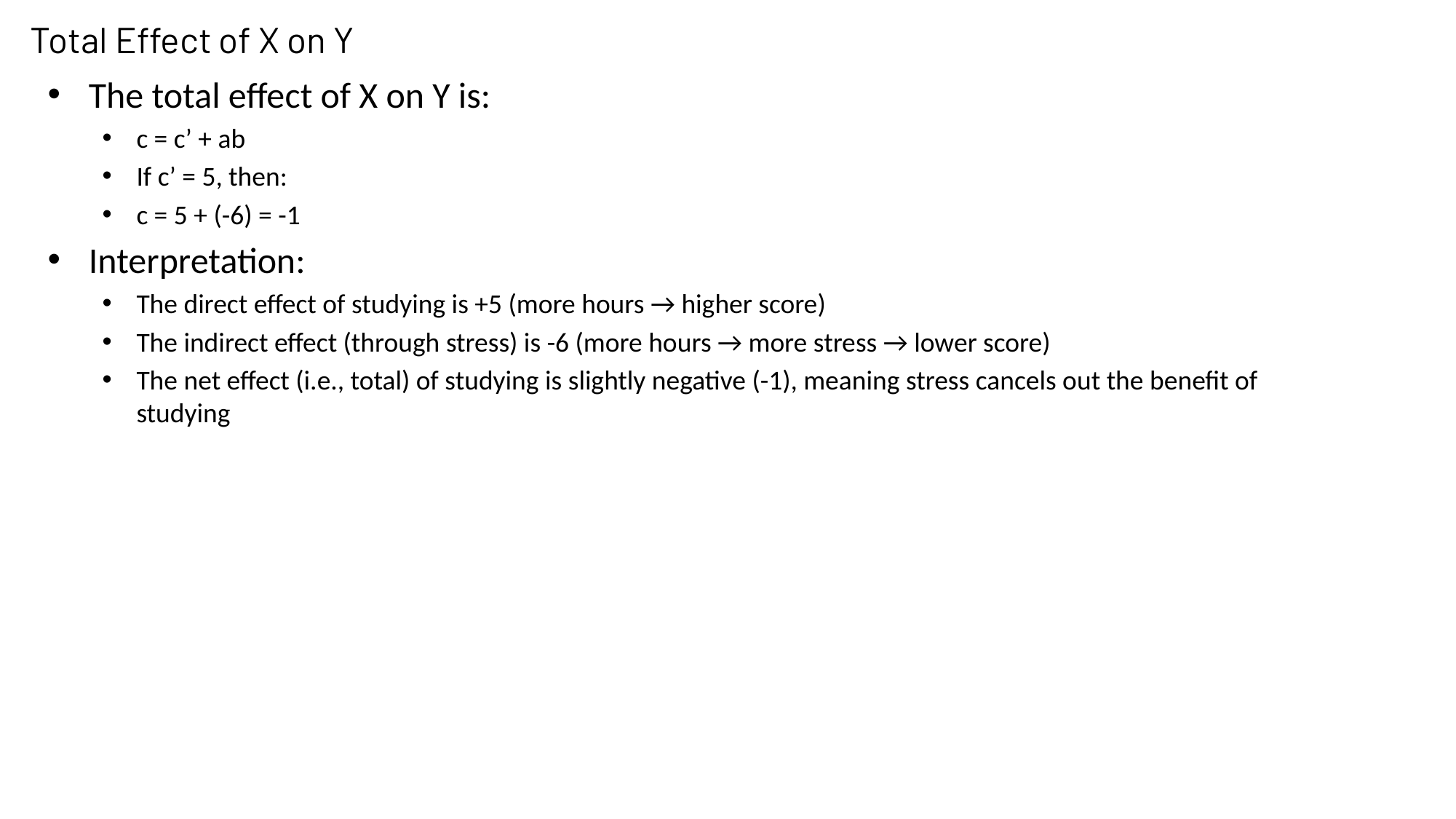

# Total Effect of X on Y
The total effect of X on Y is:
c = c’ + ab
If c’ = 5, then:
c = 5 + (-6) = -1
Interpretation:
The direct effect of studying is +5 (more hours → higher score)
The indirect effect (through stress) is -6 (more hours → more stress → lower score)
The net effect (i.e., total) of studying is slightly negative (-1), meaning stress cancels out the benefit of studying